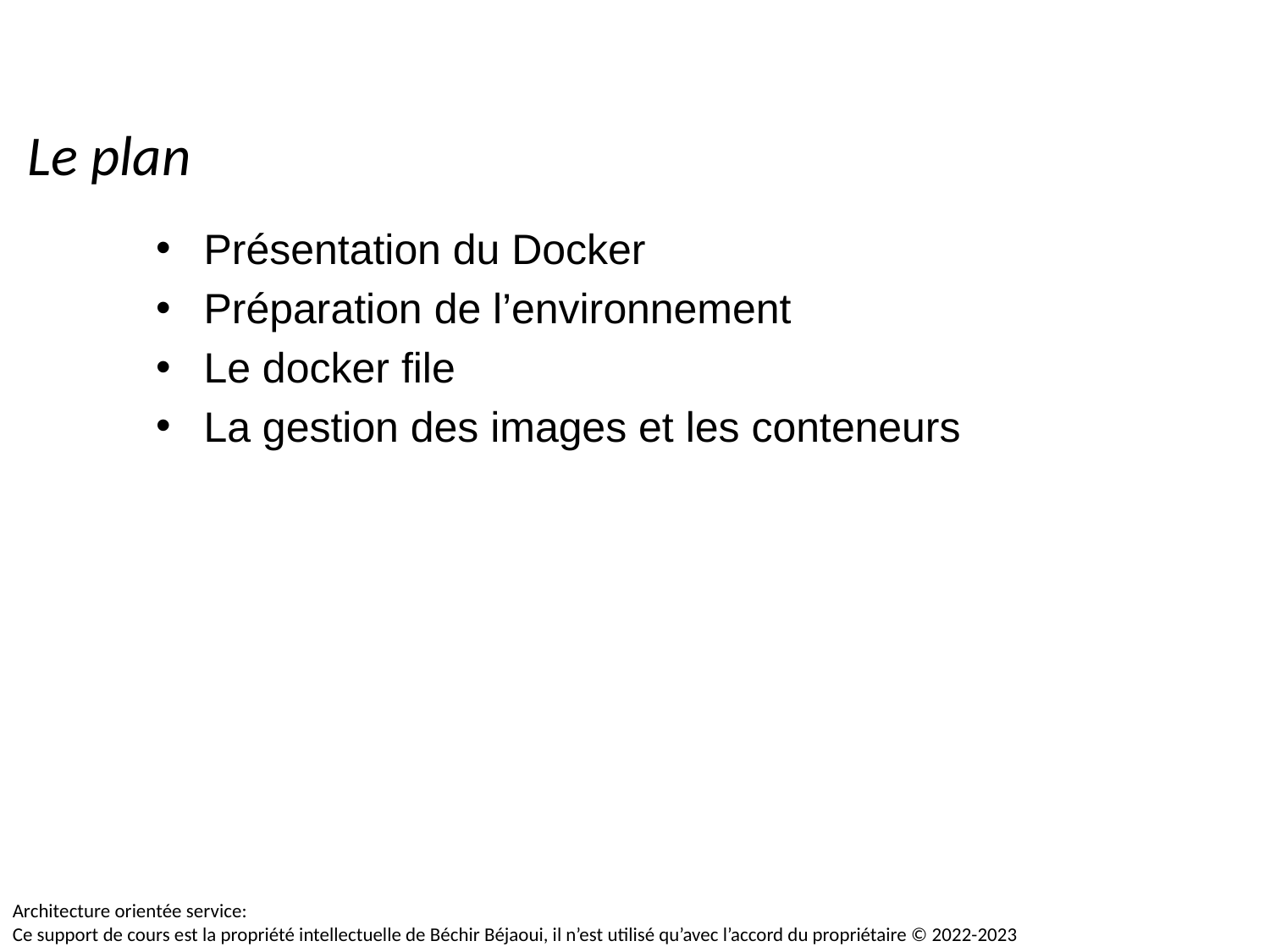

Le plan
Présentation du Docker
Préparation de l’environnement
Le docker file
La gestion des images et les conteneurs